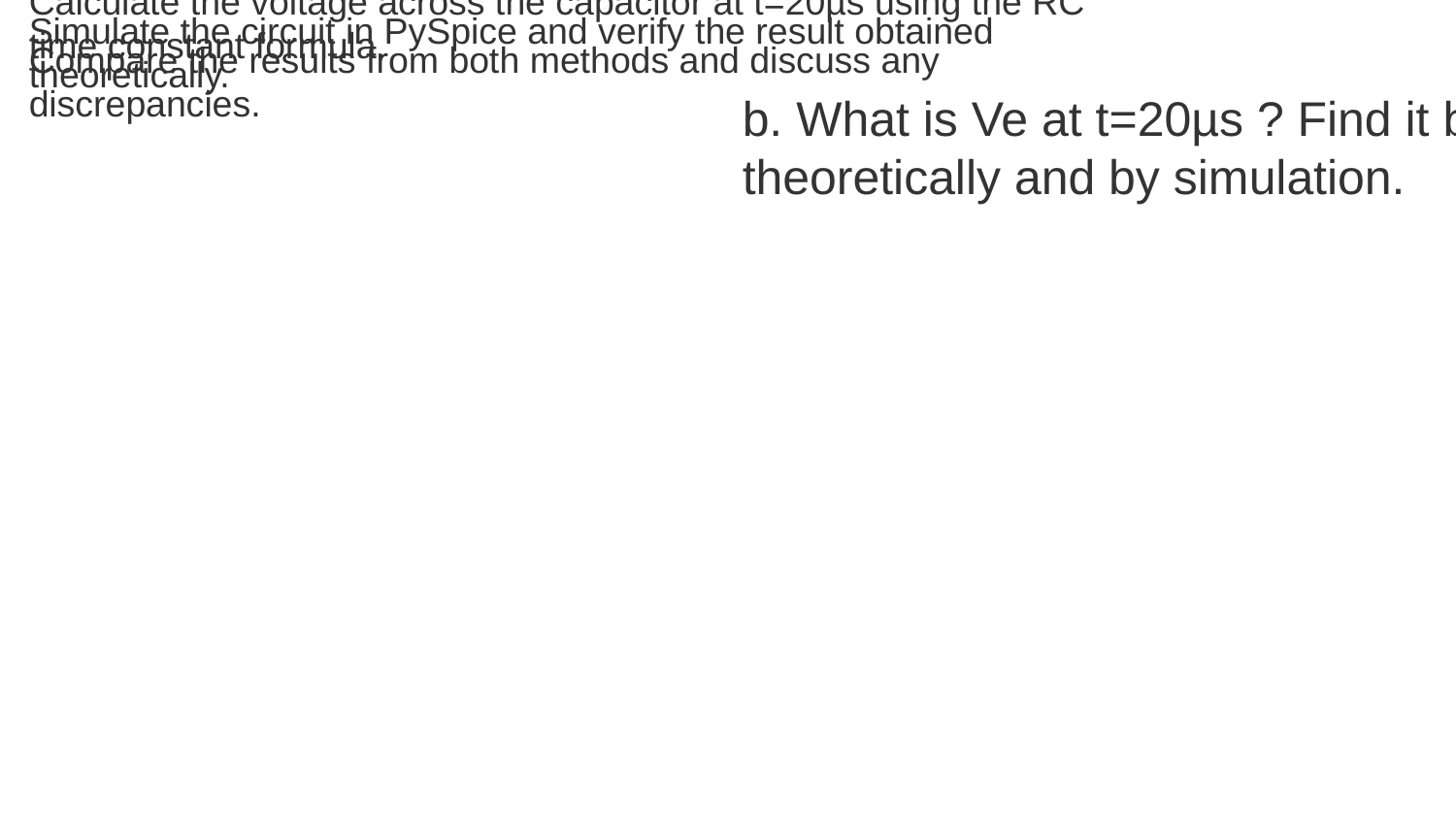

Calculate the voltage across the capacitor at t=20µs using the RC time constant formula.
Simulate the circuit in PySpice and verify the result obtained theoretically.
Compare the results from both methods and discuss any discrepancies.
b. What is Ve at t=20µs ? Find it both theoretically and by simulation.